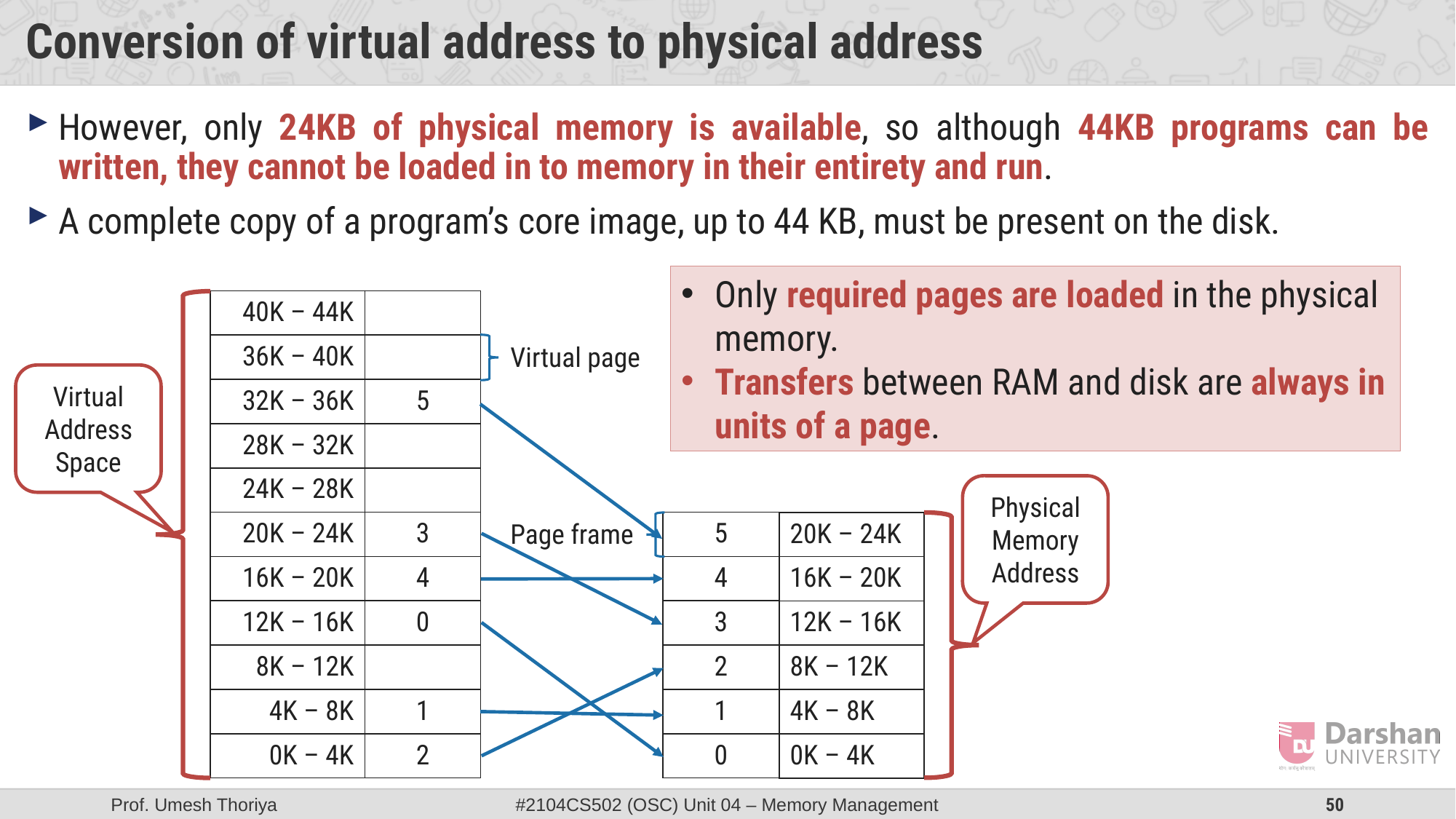

# Conversion of virtual address to physical address
However, only 24KB of physical memory is available, so although 44KB programs can be written, they cannot be loaded in to memory in their entirety and run.
A complete copy of a program’s core image, up to 44 KB, must be present on the disk.
Only required pages are loaded in the physical memory.
Transfers between RAM and disk are always in units of a page.
| 40K – 44K |
| --- |
| 36K – 40K |
| 32K – 36K |
| 28K – 32K |
| 24K – 28K |
| 20K – 24K |
| 16K – 20K |
| 12K – 16K |
| 8K – 12K |
| 4K – 8K |
| 0K – 4K |
|  |
| --- |
|  |
| 5 |
|  |
|  |
| 3 |
| 4 |
| 0 |
|  |
| 1 |
| 2 |

Virtual page
Virtual Address Space
Physical Memory Address
Page frame
| 5 |
| --- |
| 4 |
| 3 |
| 2 |
| 1 |
| 0 |
| 20K – 24K |
| --- |
| 16K – 20K |
| 12K – 16K |
| 8K – 12K |
| 4K – 8K |
| 0K – 4K |